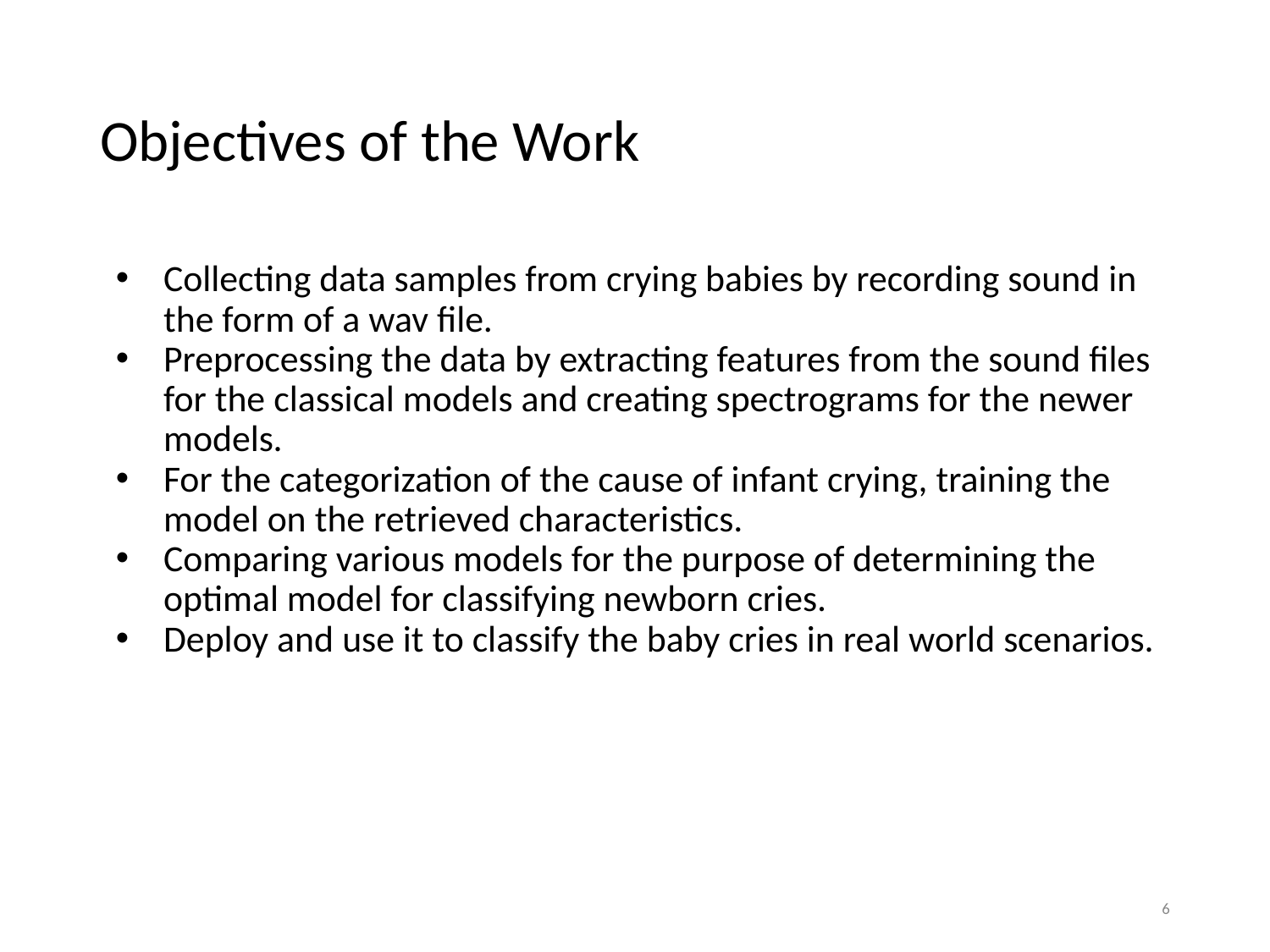

# Objectives of the Work
Collecting data samples from crying babies by recording sound in the form of a wav file.
Preprocessing the data by extracting features from the sound files for the classical models and creating spectrograms for the newer models.
For the categorization of the cause of infant crying, training the model on the retrieved characteristics.
Comparing various models for the purpose of determining the optimal model for classifying newborn cries.
Deploy and use it to classify the baby cries in real world scenarios.
6